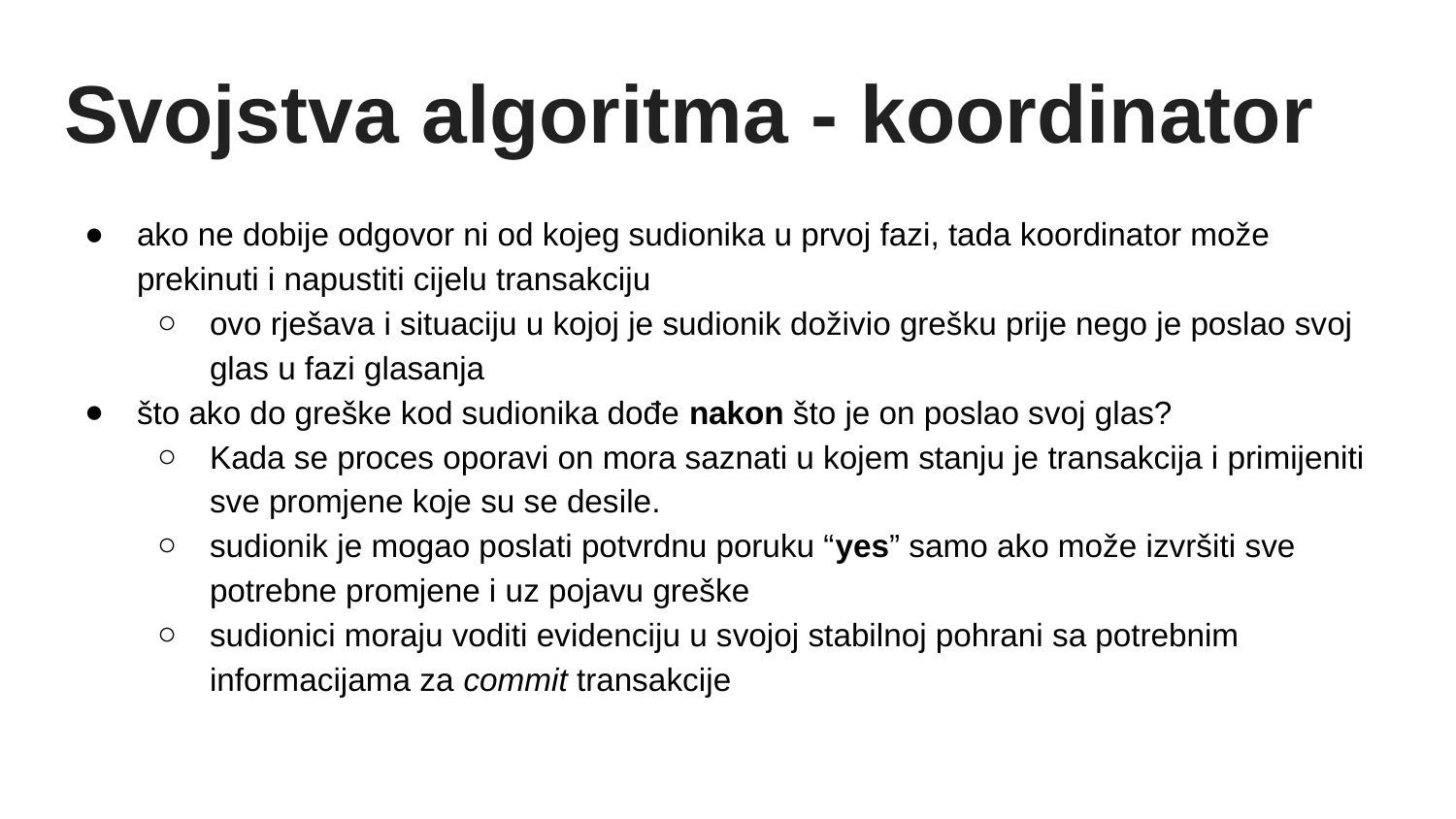

# Svojstva algoritma - koordinator
ako ne dobije odgovor ni od kojeg sudionika u prvoj fazi, tada koordinator može prekinuti i napustiti cijelu transakciju
ovo rješava i situaciju u kojoj je sudionik doživio grešku prije nego je poslao svoj glas u fazi glasanja
što ako do greške kod sudionika dođe nakon što je on poslao svoj glas?
Kada se proces oporavi on mora saznati u kojem stanju je transakcija i primijeniti sve promjene koje su se desile.
sudionik je mogao poslati potvrdnu poruku “yes” samo ako može izvršiti sve potrebne promjene i uz pojavu greške
sudionici moraju voditi evidenciju u svojoj stabilnoj pohrani sa potrebnim informacijama za commit transakcije